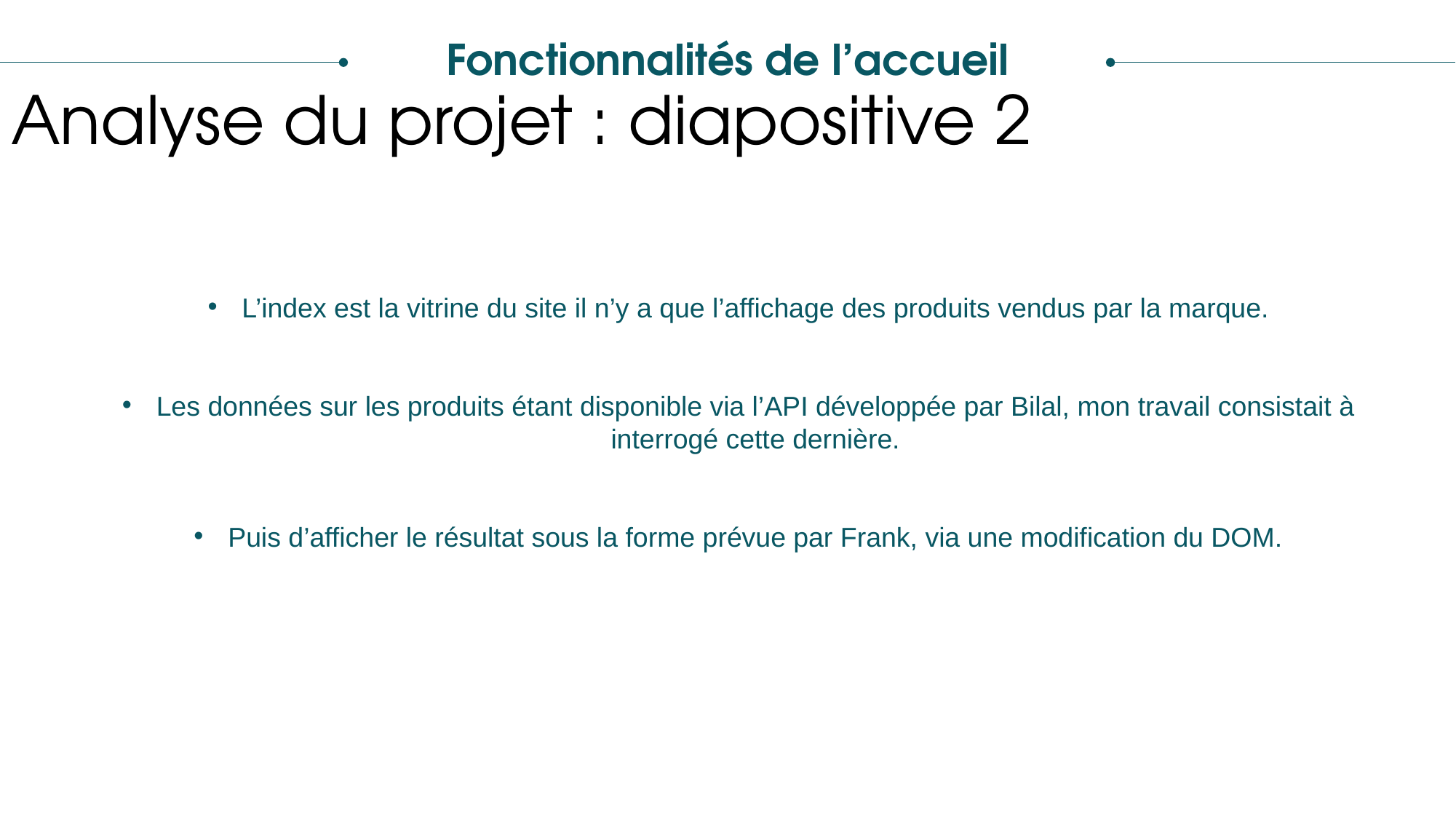

Fonctionnalités de l’accueil
Analyse du projet : diapositive 2
L’index est la vitrine du site il n’y a que l’affichage des produits vendus par la marque.

Les données sur les produits étant disponible via l’API développée par Bilal, mon travail consistait à interrogé cette dernière.

Puis d’afficher le résultat sous la forme prévue par Frank, via une modification du DOM.

Prendre en main les maquettes HTML/CSS
ANALYSE TECHNIQUE
ANALYSE FINANCIÈRE
ANALYSE ÉCONOMIQUE
ANALYSE ÉCOLOGIQUE